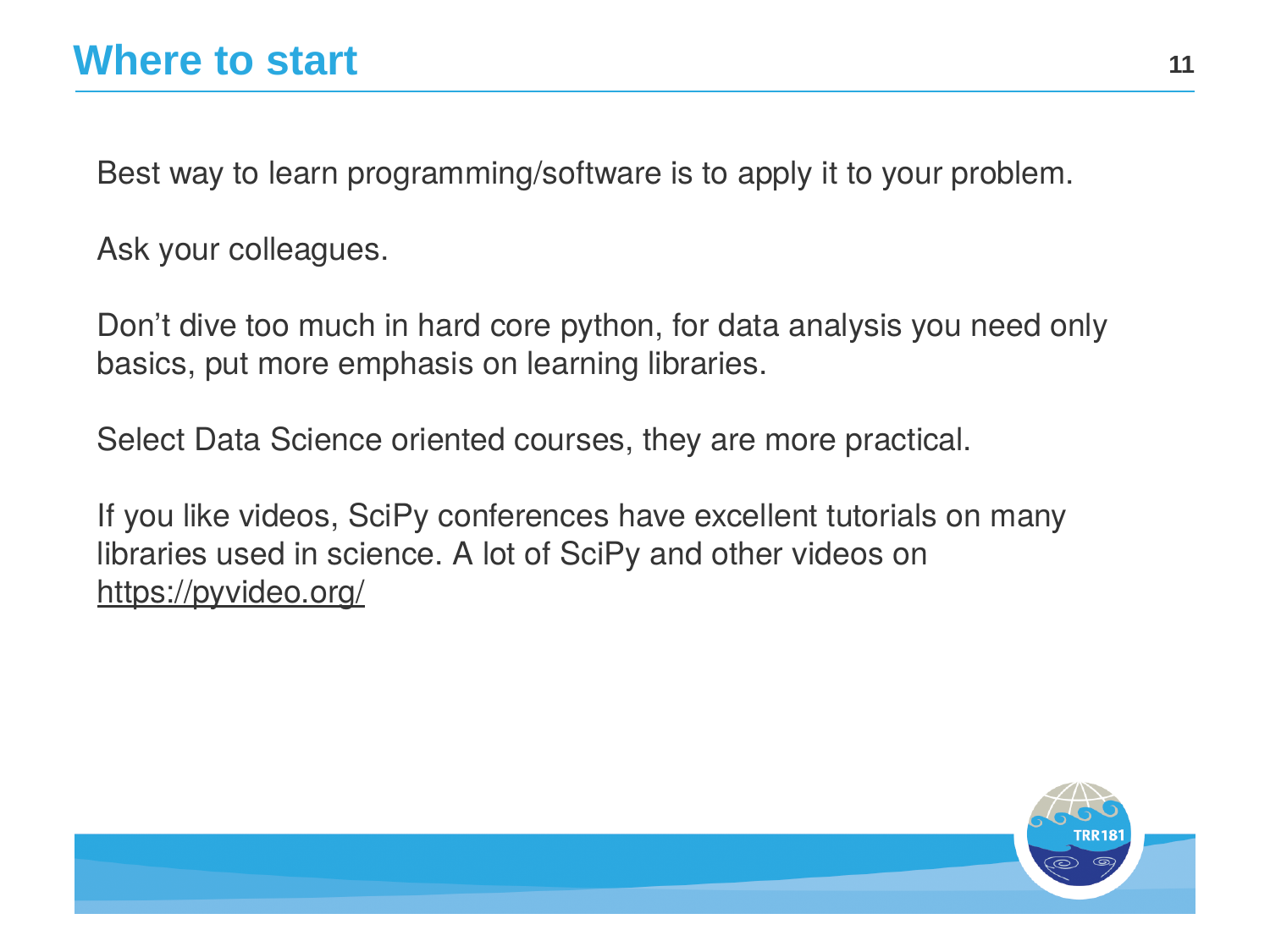

# Where to start
11
Best way to learn programming/software is to apply it to your problem.

Ask your colleagues.

Don’t dive too much in hard core python, for data analysis you need only basics, put more emphasis on learning libraries.

Select Data Science oriented courses, they are more practical.

If you like videos, SciPy conferences have excellent tutorials on many libraries used in science. A lot of SciPy and other videos on https://pyvideo.org/